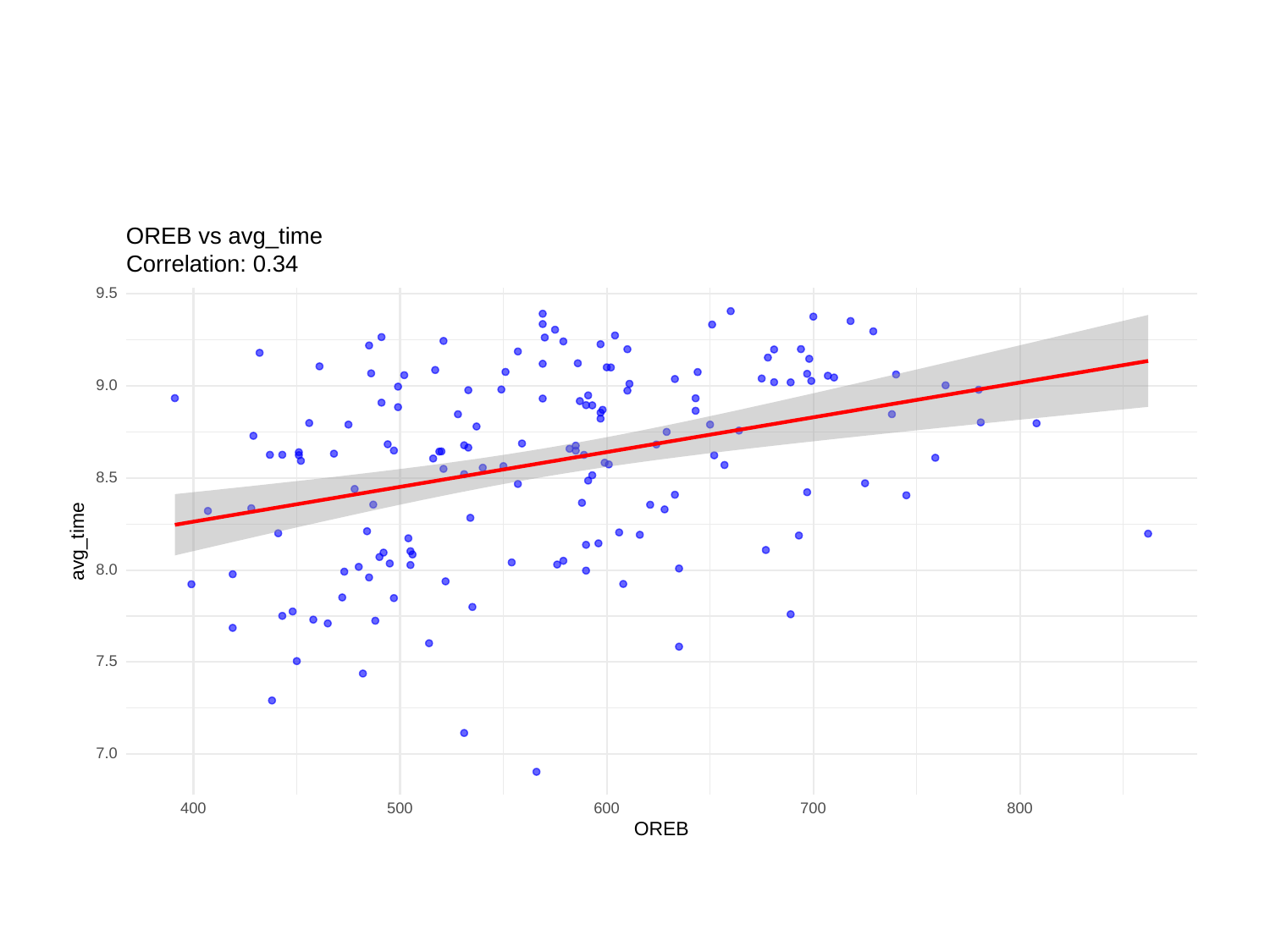

OREB vs avg_time
Correlation: 0.34

9.5

9.0

8.5

avg_time

8.0

7.5

7.0

400
500
600
700
800
OREB